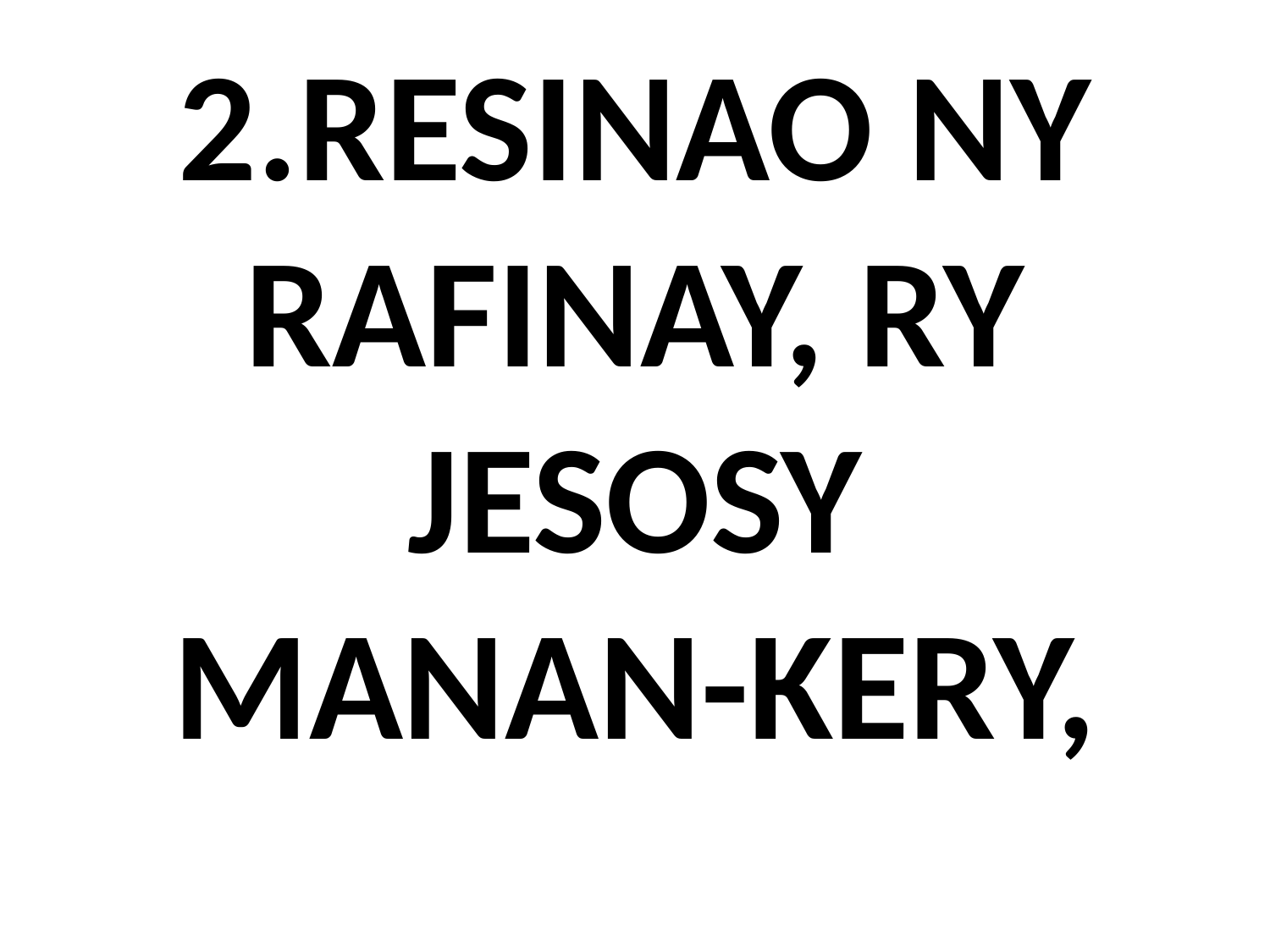

# 2.RESINAO NY RAFINAY, RY JESOSY MANAN-KERY,